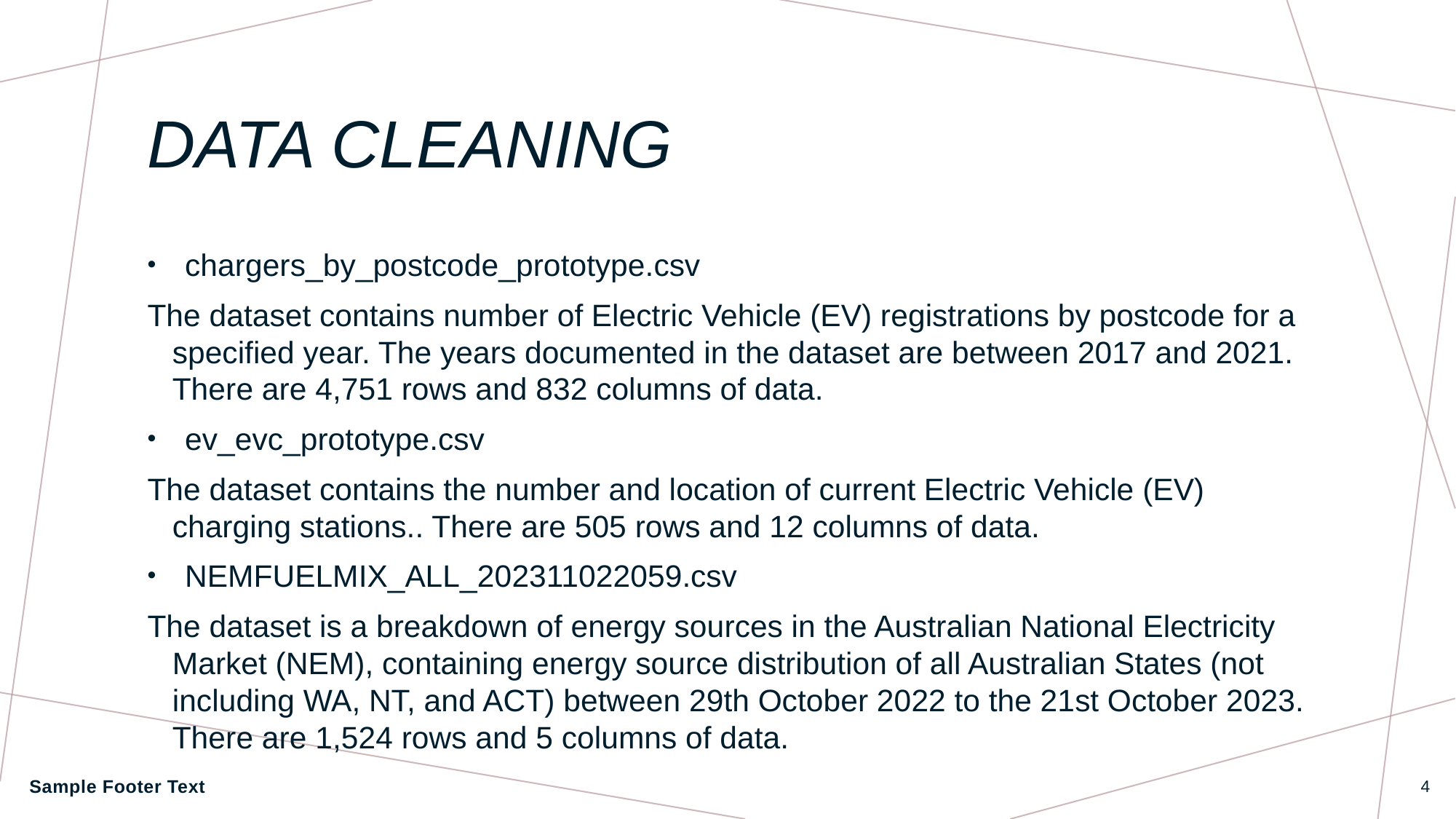

# Data cleaning
chargers_by_postcode_prototype.csv
The dataset contains number of Electric Vehicle (EV) registrations by postcode for a specified year. The years documented in the dataset are between 2017 and 2021. There are 4,751 rows and 832 columns of data.
ev_evc_prototype.csv
The dataset contains the number and location of current Electric Vehicle (EV) charging stations.. There are 505 rows and 12 columns of data.
NEMFUELMIX_ALL_202311022059.csv
The dataset is a breakdown of energy sources in the Australian National Electricity Market (NEM), containing energy source distribution of all Australian States (not including WA, NT, and ACT) between 29th October 2022 to the 21st October 2023. There are 1,524 rows and 5 columns of data.
Sample Footer Text
4